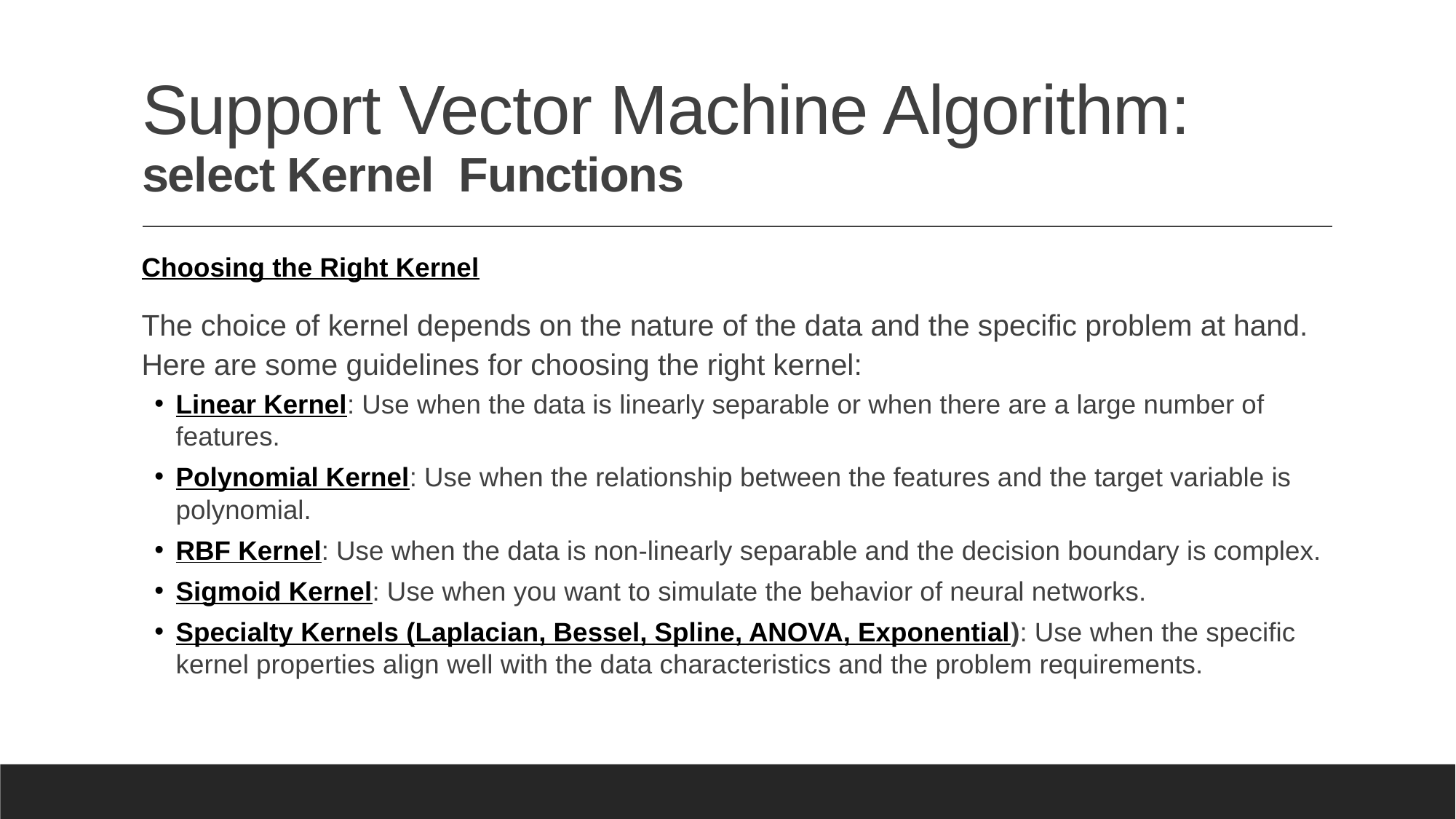

# Support Vector Machine Algorithm: select Kernel  Functions
Choosing the Right Kernel
The choice of kernel depends on the nature of the data and the specific problem at hand. Here are some guidelines for choosing the right kernel:
Linear Kernel: Use when the data is linearly separable or when there are a large number of features.
Polynomial Kernel: Use when the relationship between the features and the target variable is polynomial.
RBF Kernel: Use when the data is non-linearly separable and the decision boundary is complex.
Sigmoid Kernel: Use when you want to simulate the behavior of neural networks.
Specialty Kernels (Laplacian, Bessel, Spline, ANOVA, Exponential): Use when the specific kernel properties align well with the data characteristics and the problem requirements.